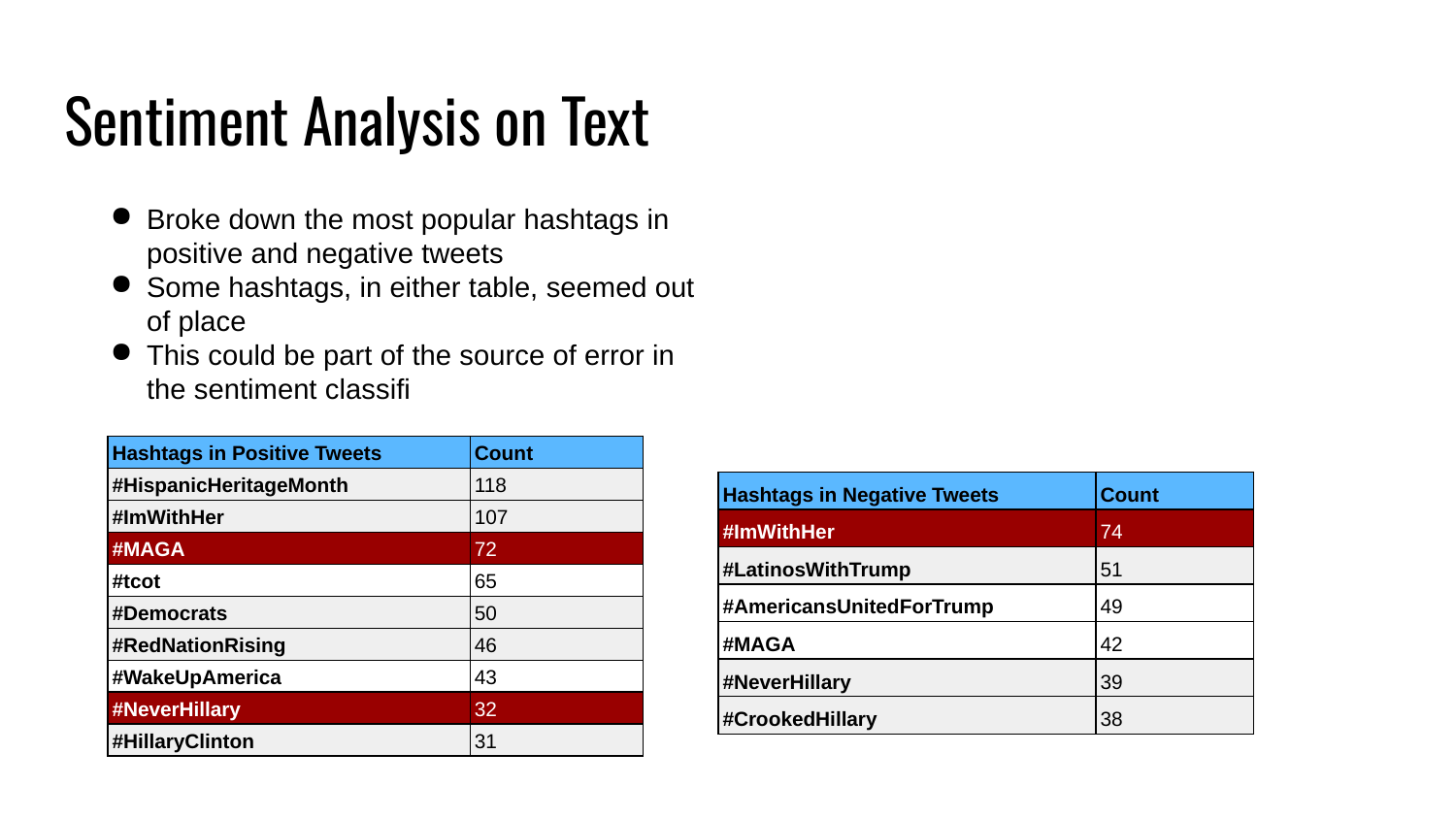

# Sentiment Analysis on Text
Broke down the most popular hashtags in positive and negative tweets
Some hashtags, in either table, seemed out of place
This could be part of the source of error in the sentiment classifi
| Hashtags in Positive Tweets | Count |
| --- | --- |
| #HispanicHeritageMonth | 118 |
| #ImWithHer | 107 |
| #MAGA | 72 |
| #tcot | 65 |
| #Democrats | 50 |
| #RedNationRising | 46 |
| #WakeUpAmerica | 43 |
| #NeverHillary | 32 |
| #HillaryClinton | 31 |
| Hashtags in Negative Tweets | Count |
| --- | --- |
| #ImWithHer | 74 |
| #LatinosWithTrump | 51 |
| #AmericansUnitedForTrump | 49 |
| #MAGA | 42 |
| #NeverHillary | 39 |
| #CrookedHillary | 38 |